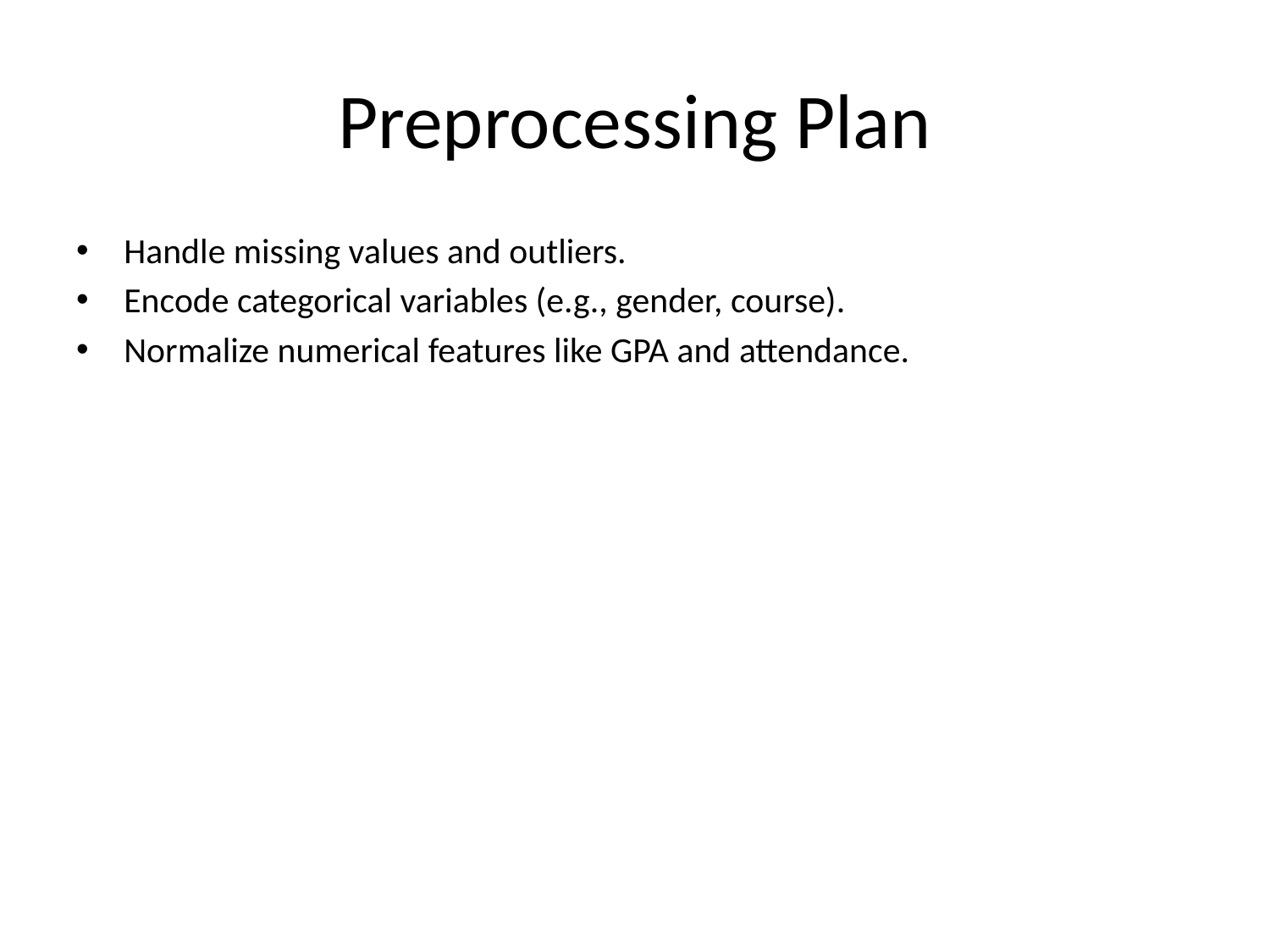

# Preprocessing Plan
Handle missing values and outliers.
Encode categorical variables (e.g., gender, course).
Normalize numerical features like GPA and attendance.